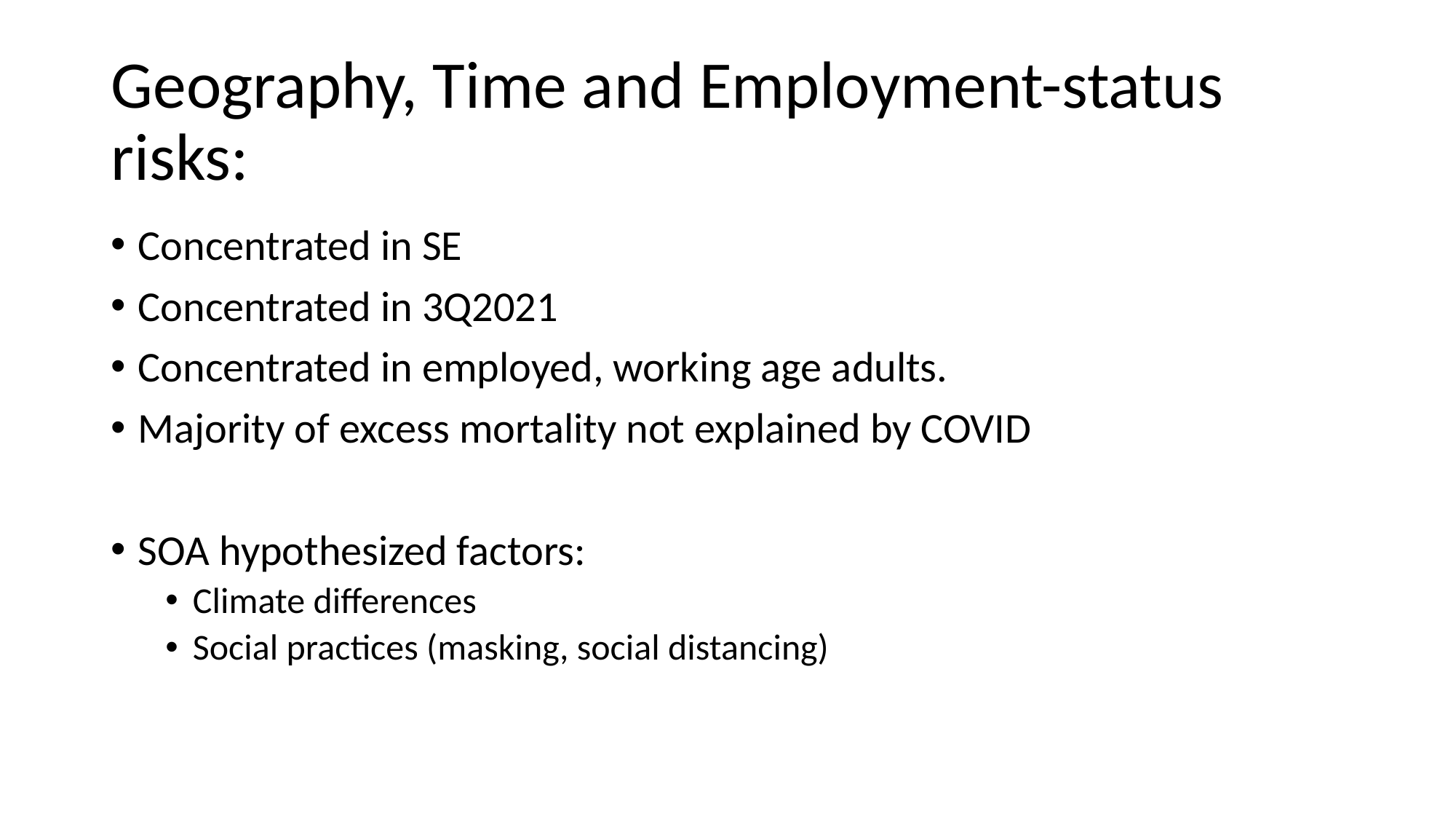

# Geography, Time and Employment-status risks:
Concentrated in SE
Concentrated in 3Q2021
Concentrated in employed, working age adults.
Majority of excess mortality not explained by COVID

SOA hypothesized factors:
Climate differences
Social practices (masking, social distancing)